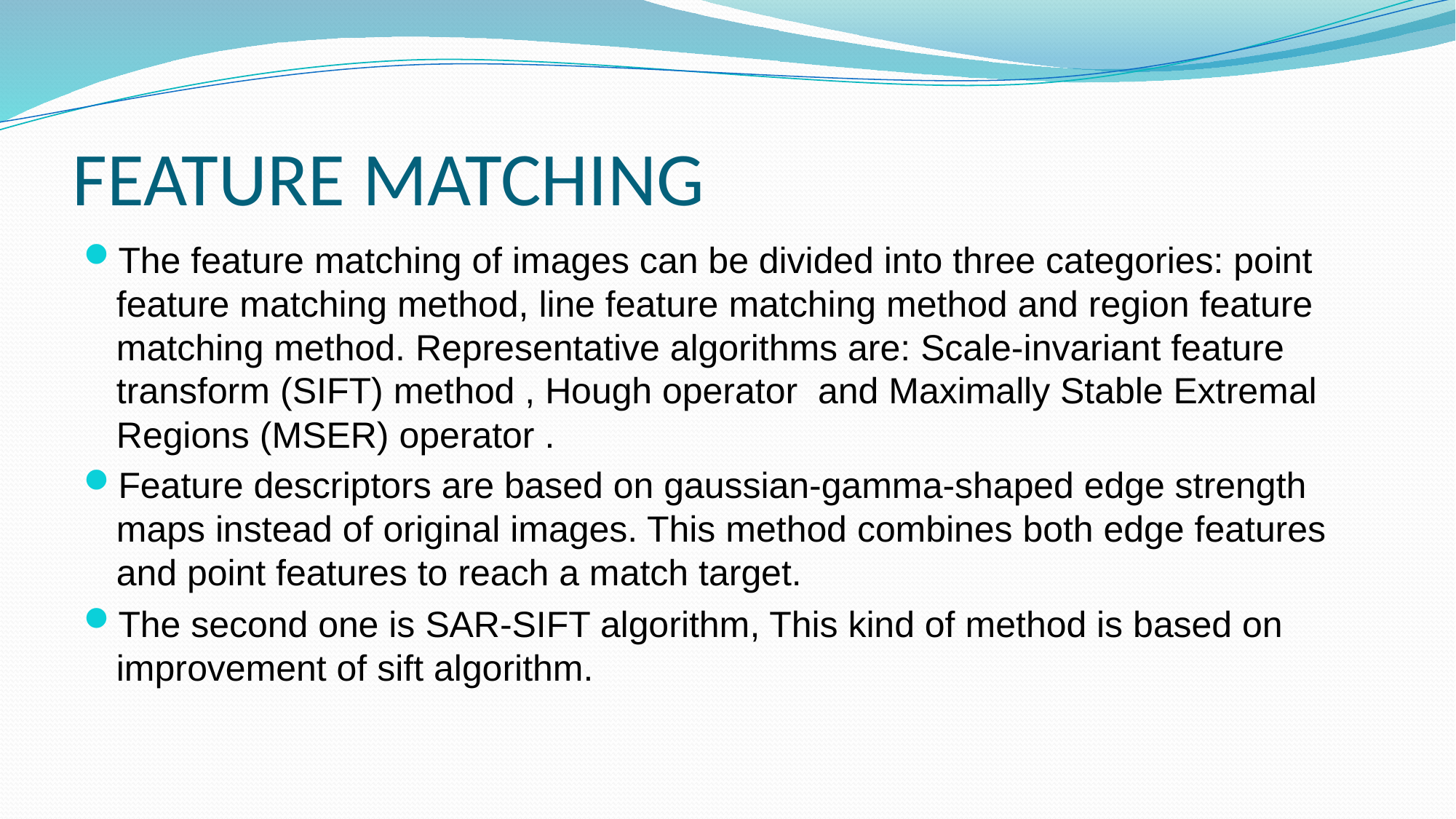

# FEATURE MATCHING
The feature matching of images can be divided into three categories: point feature matching method, line feature matching method and region feature matching method. Representative algorithms are: Scale-invariant feature transform (SIFT) method , Hough operator  and Maximally Stable Extremal Regions (MSER) operator .
Feature descriptors are based on gaussian-gamma-shaped edge strength maps instead of original images. This method combines both edge features and point features to reach a match target.
The second one is SAR-SIFT algorithm, This kind of method is based on improvement of sift algorithm.